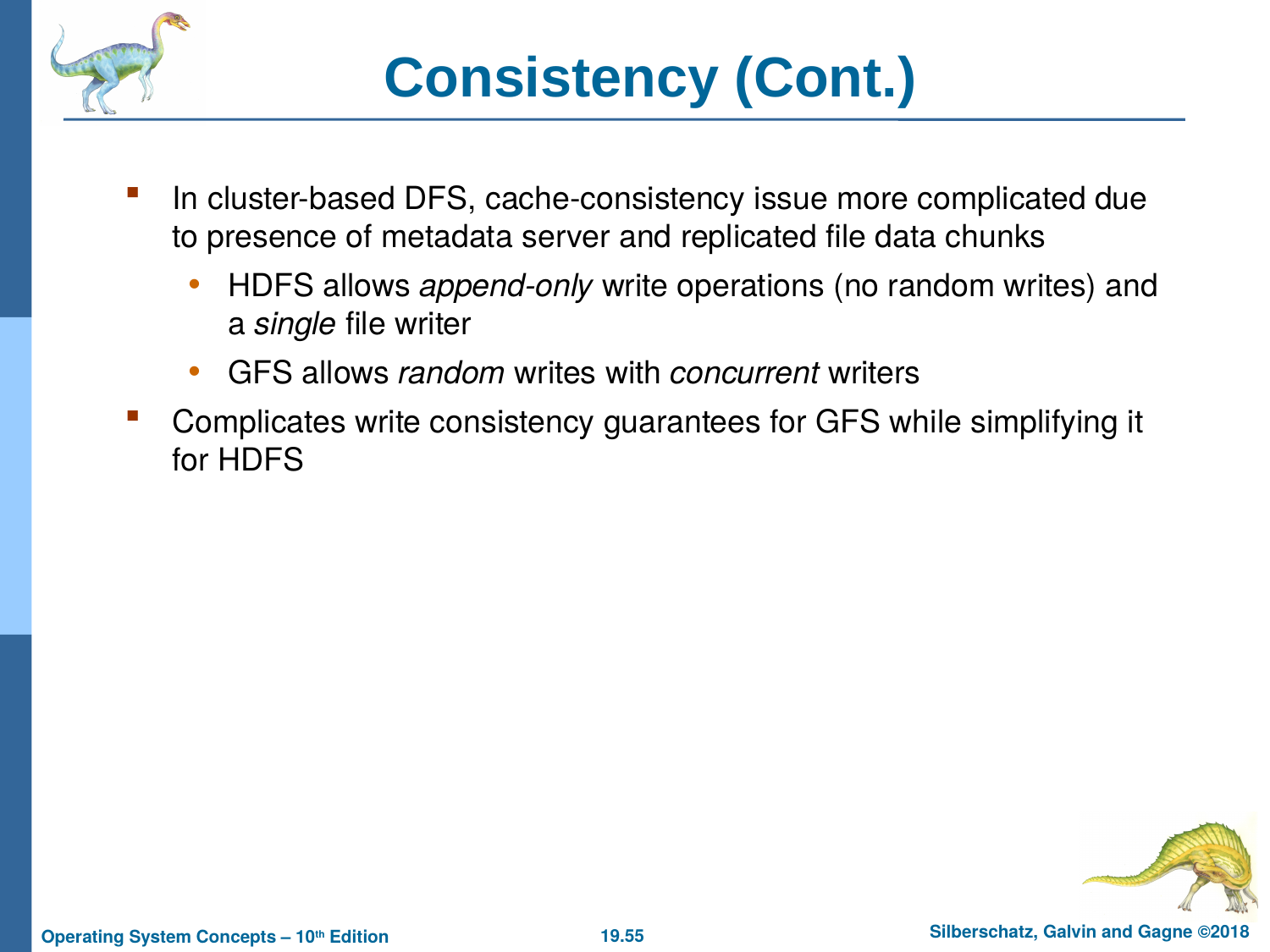

# Consistency (Cont.)
In cluster-based DFS, cache-consistency issue more complicated due to presence of metadata server and replicated file data chunks
HDFS allows append-only write operations (no random writes) and a single file writer
GFS allows random writes with concurrent writers
Complicates write consistency guarantees for GFS while simplifying it for HDFS